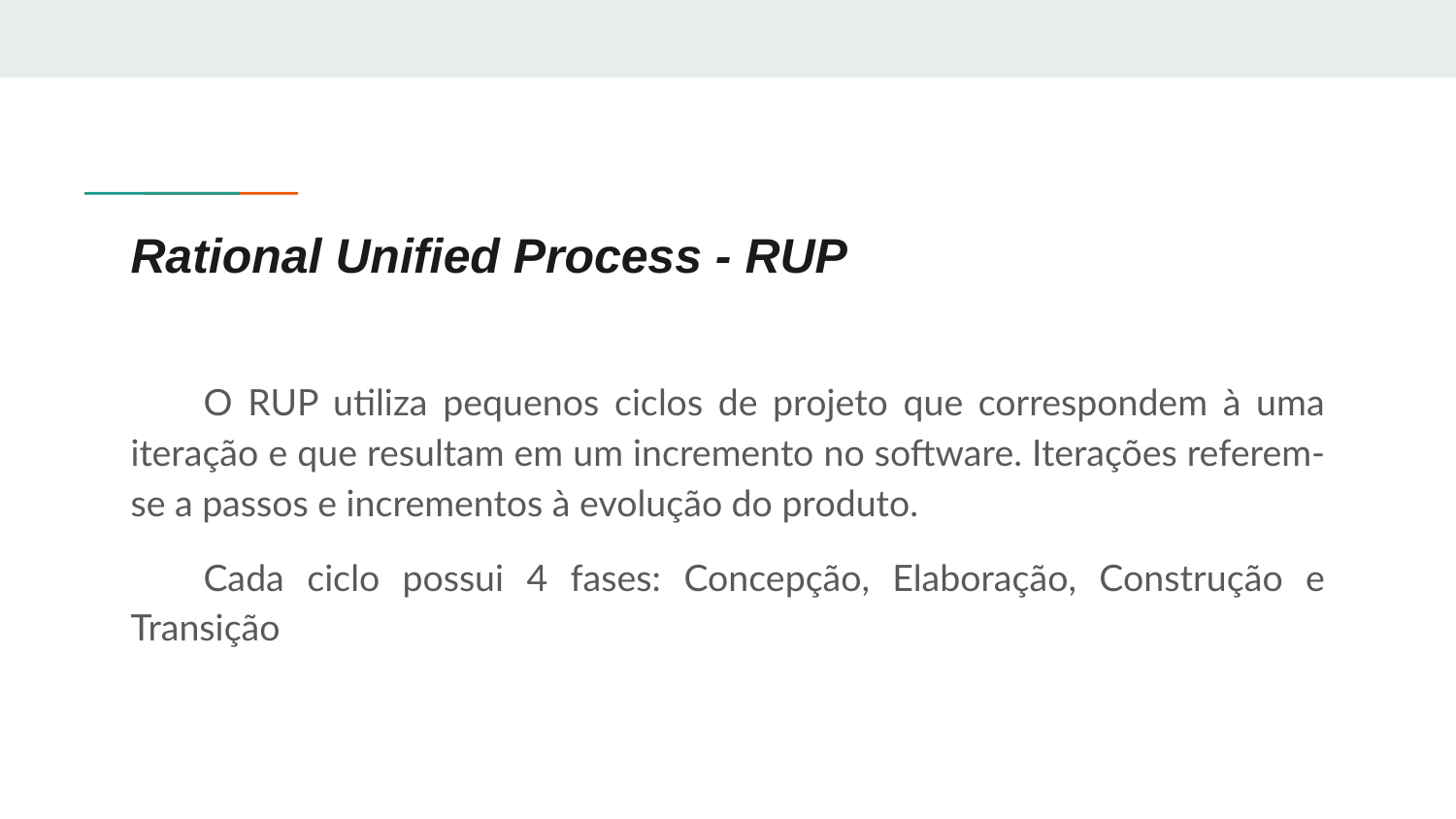

# Rational Unified Process - RUP
O RUP utiliza pequenos ciclos de projeto que correspondem à uma iteração e que resultam em um incremento no software. Iterações referem-se a passos e incrementos à evolução do produto.
Cada ciclo possui 4 fases: Concepção, Elaboração, Construção e Transição